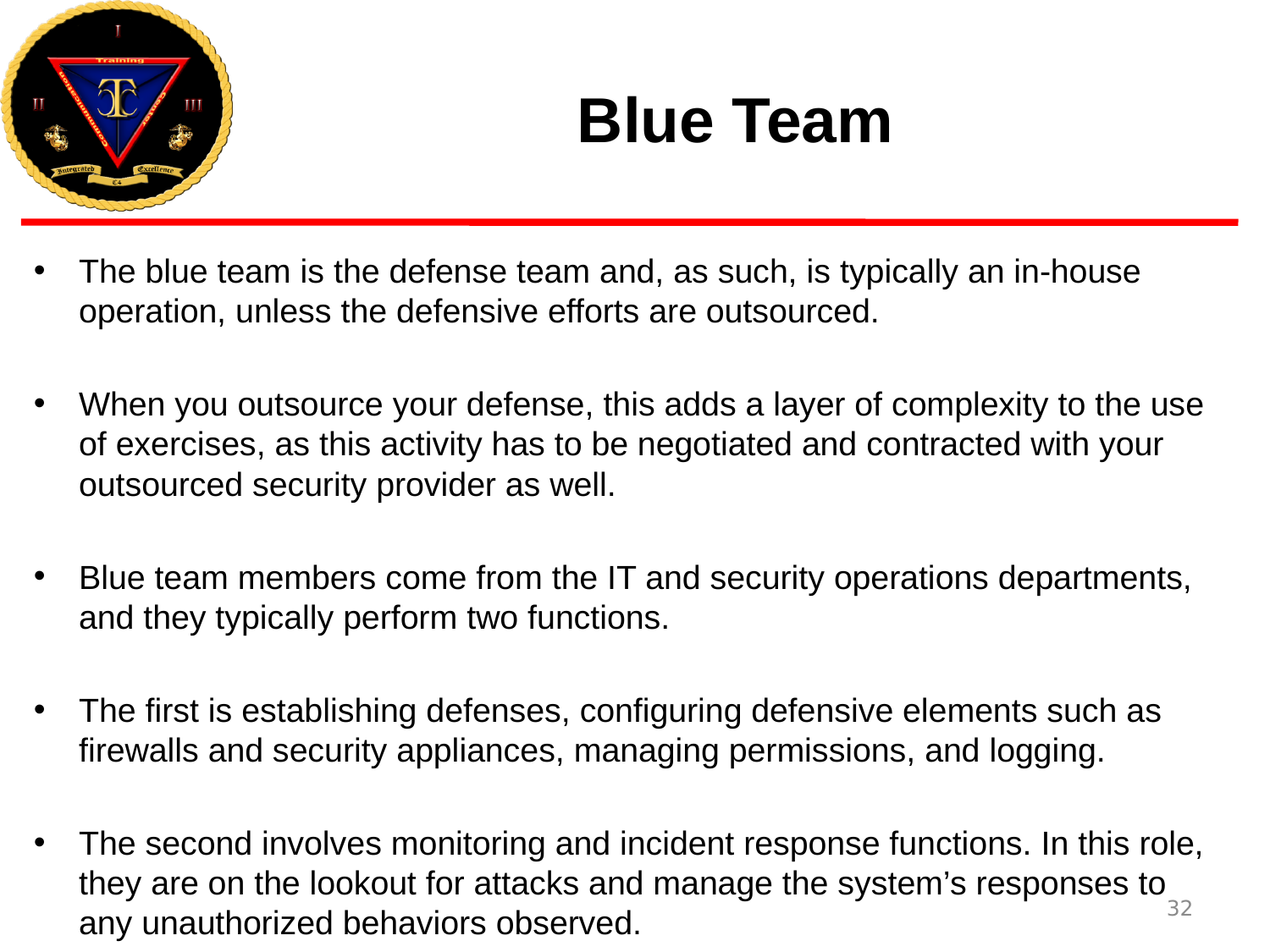

# Blue Team
The blue team is the defense team and, as such, is typically an in-house operation, unless the defensive efforts are outsourced.

When you outsource your defense, this adds a layer of complexity to the use of exercises, as this activity has to be negotiated and contracted with your outsourced security provider as well.

Blue team members come from the IT and security operations departments, and they typically perform two functions.

The first is establishing defenses, configuring defensive elements such as firewalls and security appliances, managing permissions, and logging.

The second involves monitoring and incident response functions. In this role, they are on the lookout for attacks and manage the system’s responses to any unauthorized behaviors observed.
32